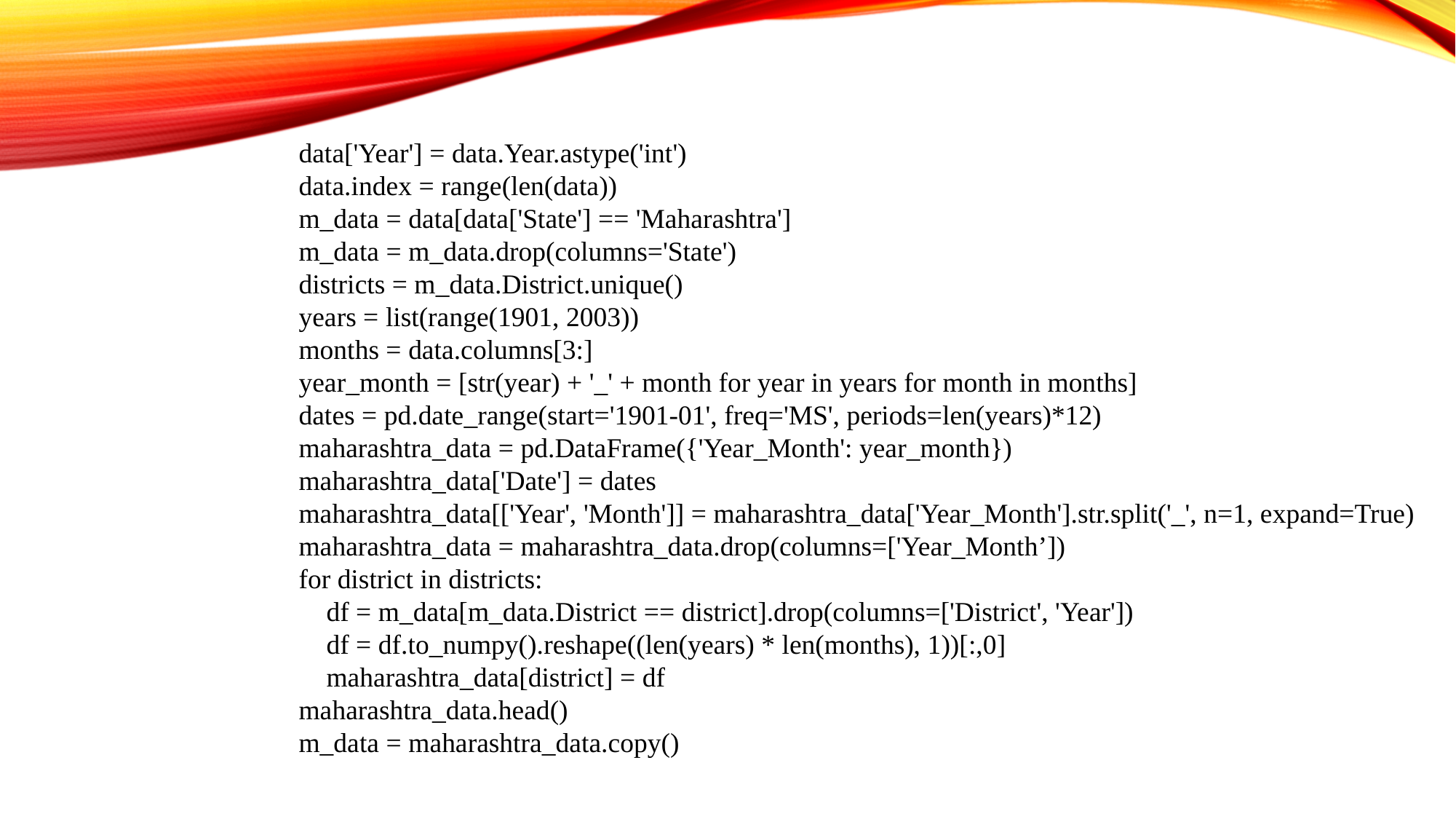

data['Year'] = data.Year.astype('int')
data.index = range(len(data))
m_data = data[data['State'] == 'Maharashtra']
m_data = m_data.drop(columns='State')
districts = m_data.District.unique()
years = list(range(1901, 2003))
months = data.columns[3:]
year_month = [str(year) + '_' + month for year in years for month in months]
dates = pd.date_range(start='1901-01', freq='MS', periods=len(years)*12)
maharashtra_data = pd.DataFrame({'Year_Month': year_month})
maharashtra_data['Date'] = dates
maharashtra_data[['Year', 'Month']] = maharashtra_data['Year_Month'].str.split('_', n=1, expand=True)
maharashtra_data = maharashtra_data.drop(columns=['Year_Month’])
for district in districts:
    df = m_data[m_data.District == district].drop(columns=['District', 'Year'])
    df = df.to_numpy().reshape((len(years) * len(months), 1))[:,0]
    maharashtra_data[district] = df
maharashtra_data.head()
m_data = maharashtra_data.copy()